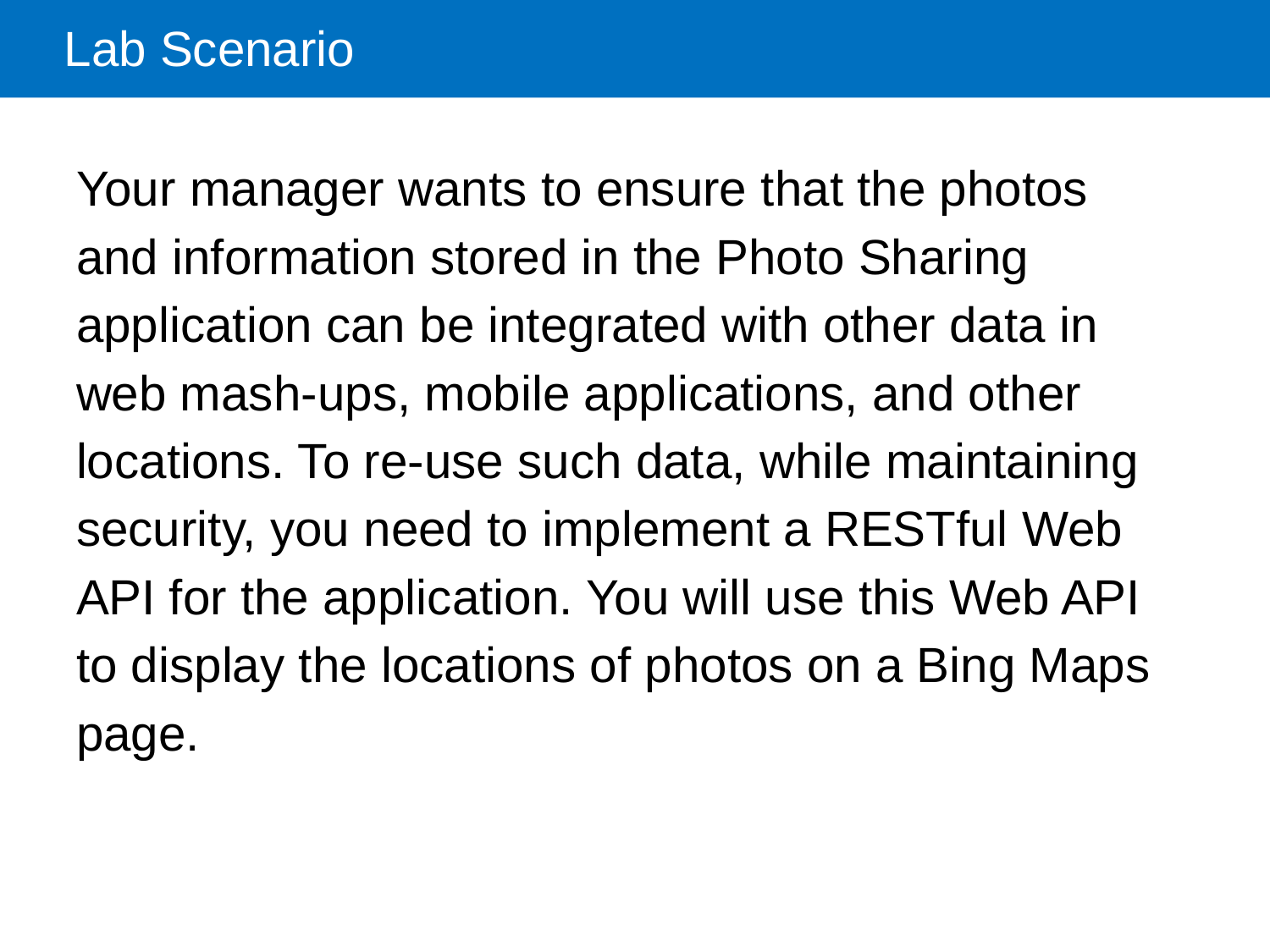

# Lab Scenario
Your manager wants to ensure that the photos and information stored in the Photo Sharing application can be integrated with other data in web mash-ups, mobile applications, and other locations. To re-use such data, while maintaining security, you need to implement a RESTful Web API for the application. You will use this Web API to display the locations of photos on a Bing Maps page.